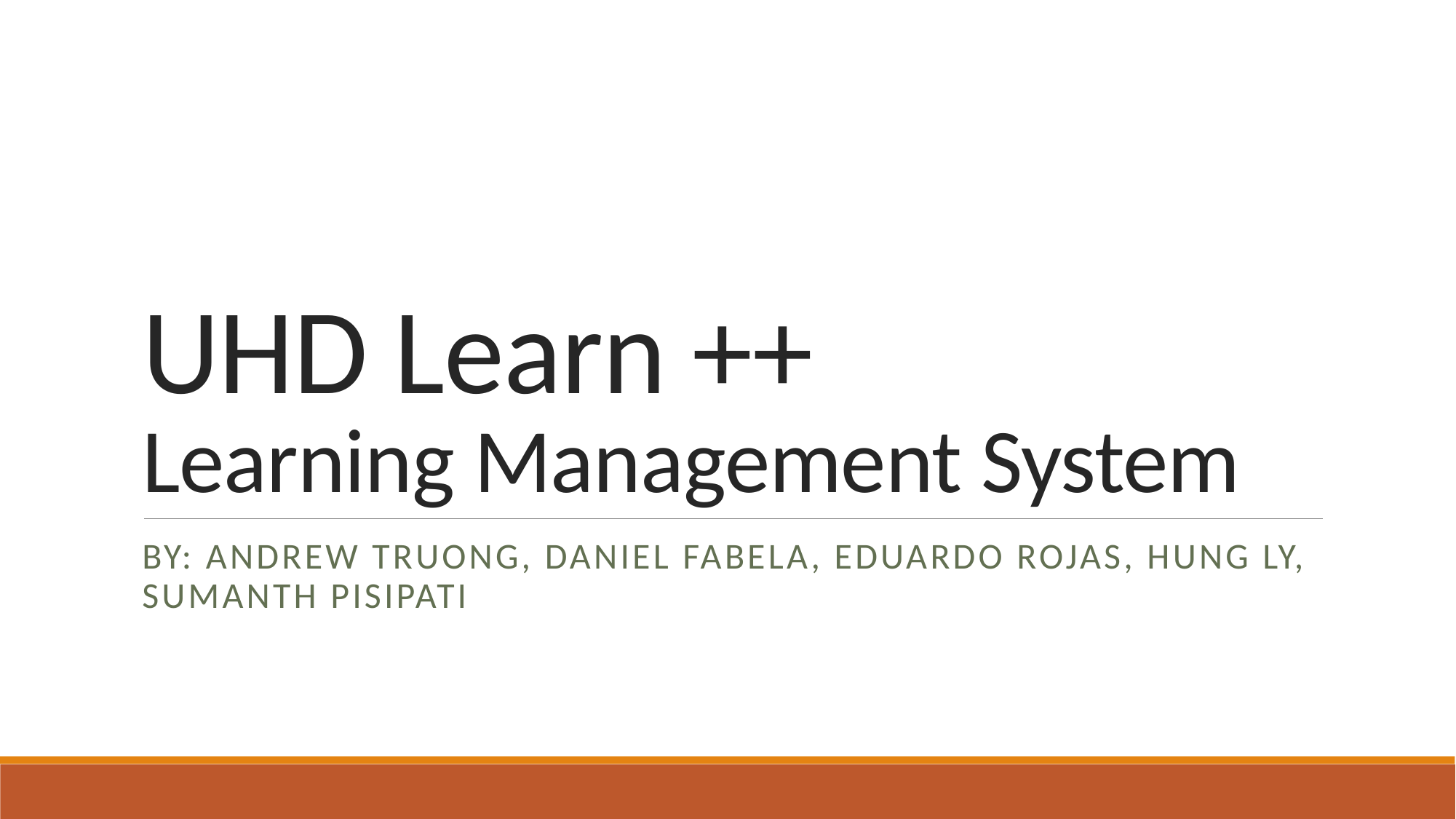

# UHD Learn ++ Learning Management System
By: Andrew Truong, Daniel fabela, Eduardo rojas, hung ly, Sumanth pisipati